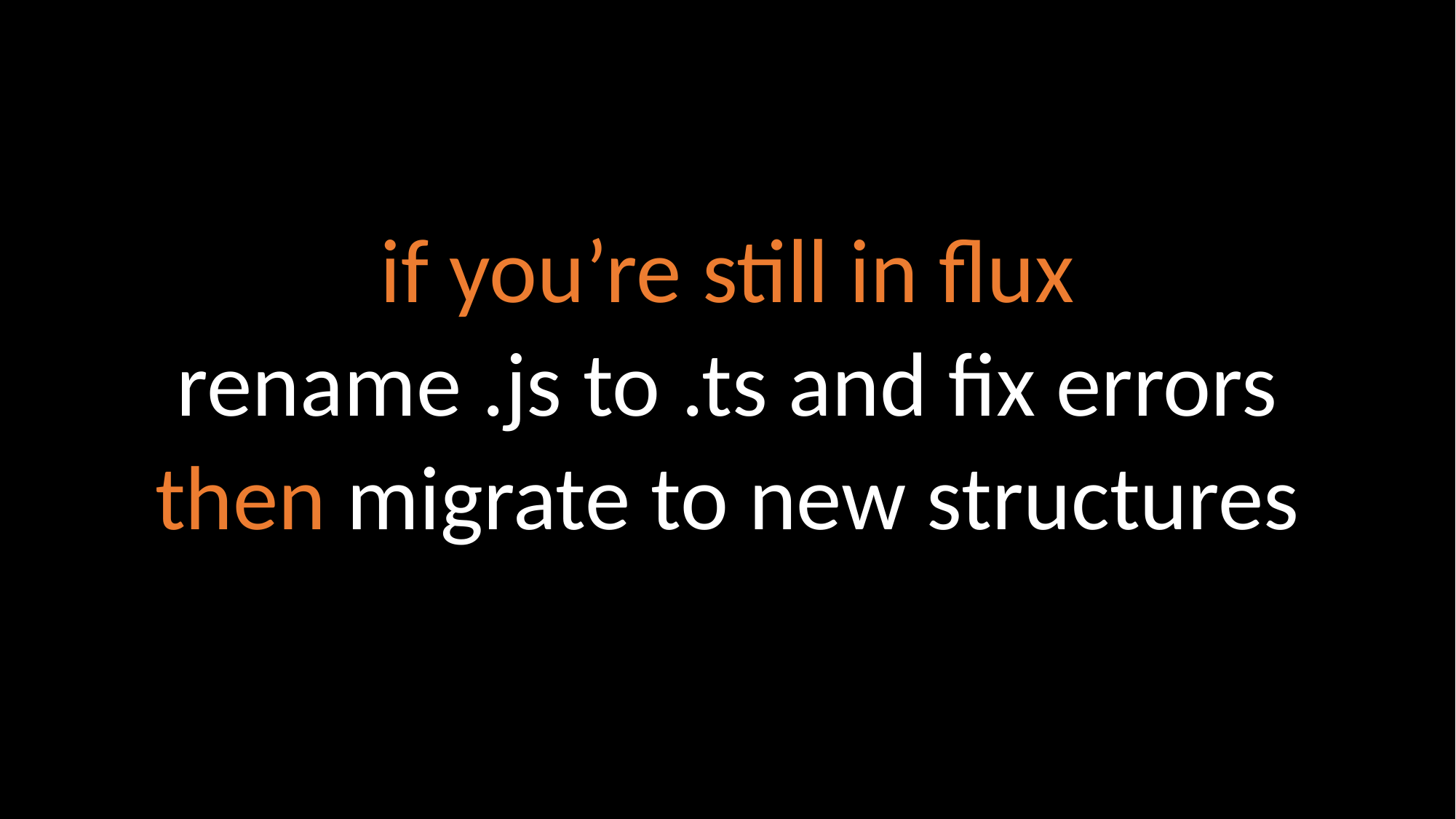

if you’re still in flux
rename .js to .ts and fix errors
then migrate to new structures